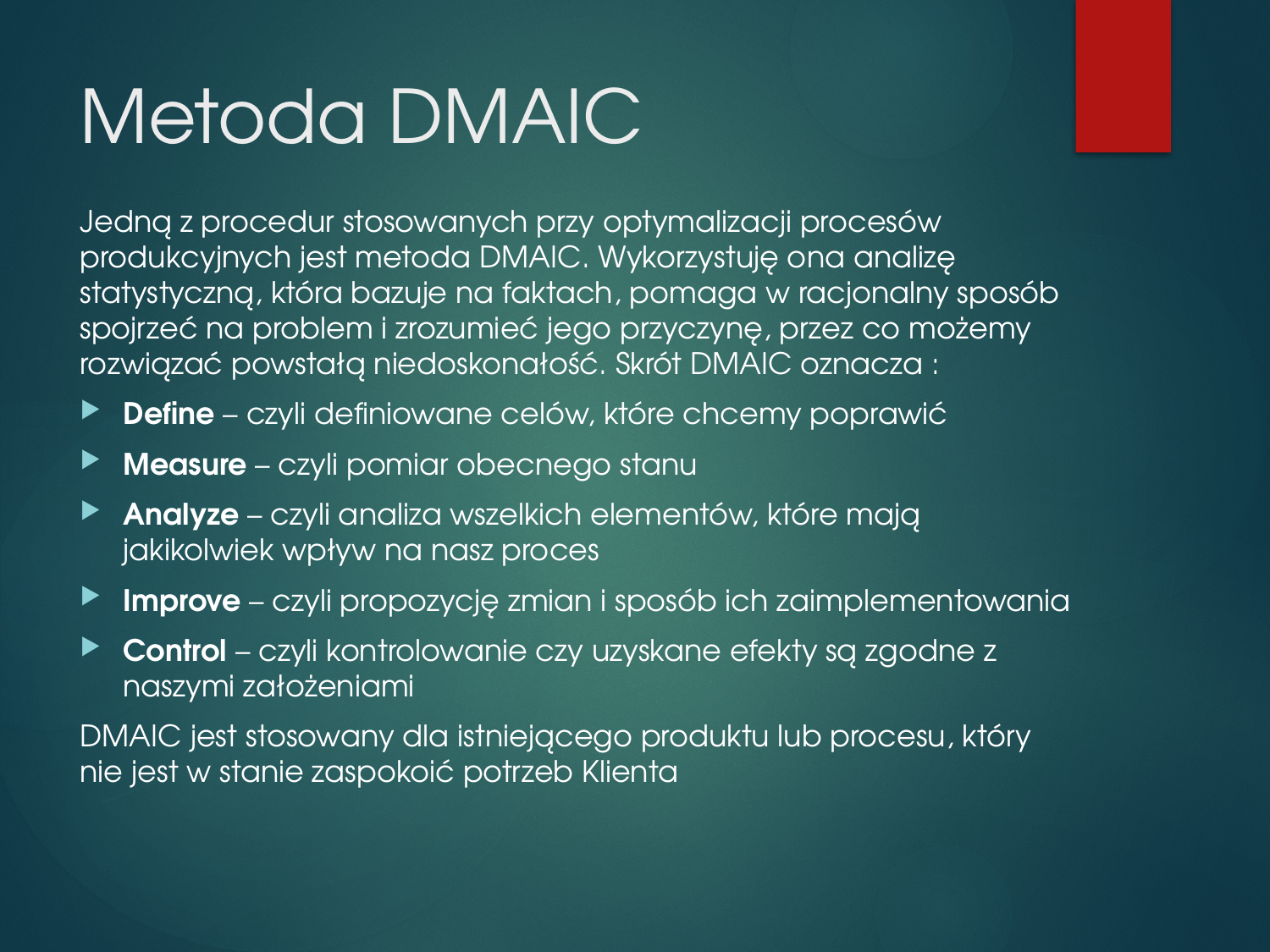

# Metoda DMAIC
Jedną z procedur stosowanych przy optymalizacji procesów produkcyjnych jest metoda DMAIC. Wykorzystuję ona analizę statystyczną, która bazuje na faktach, pomaga w racjonalny sposób spojrzeć na problem i zrozumieć jego przyczynę, przez co możemy rozwiązać powstałą niedoskonałość. Skrót DMAIC oznacza :
Define – czyli definiowane celów, które chcemy poprawić
Measure – czyli pomiar obecnego stanu
Analyze – czyli analiza wszelkich elementów, które mają jakikolwiek wpływ na nasz proces
Improve – czyli propozycję zmian i sposób ich zaimplementowania
Control – czyli kontrolowanie czy uzyskane efekty są zgodne z naszymi założeniami
DMAIC jest stosowany dla istniejącego produktu lub procesu, który nie jest w stanie zaspokoić potrzeb Klienta